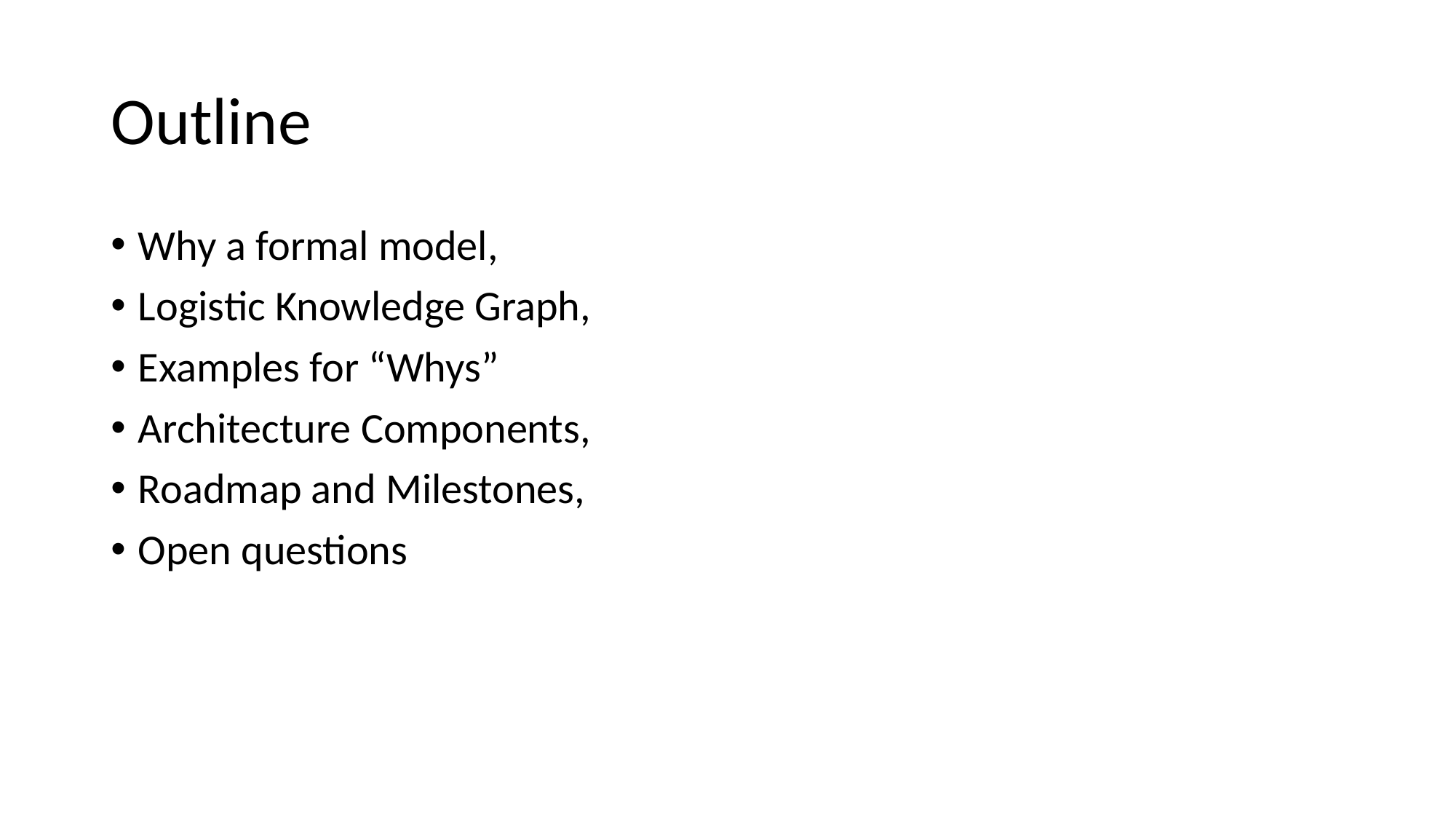

# Outline
Why a formal model,
Logistic Knowledge Graph,
Examples for “Whys”
Architecture Components,
Roadmap and Milestones,
Open questions